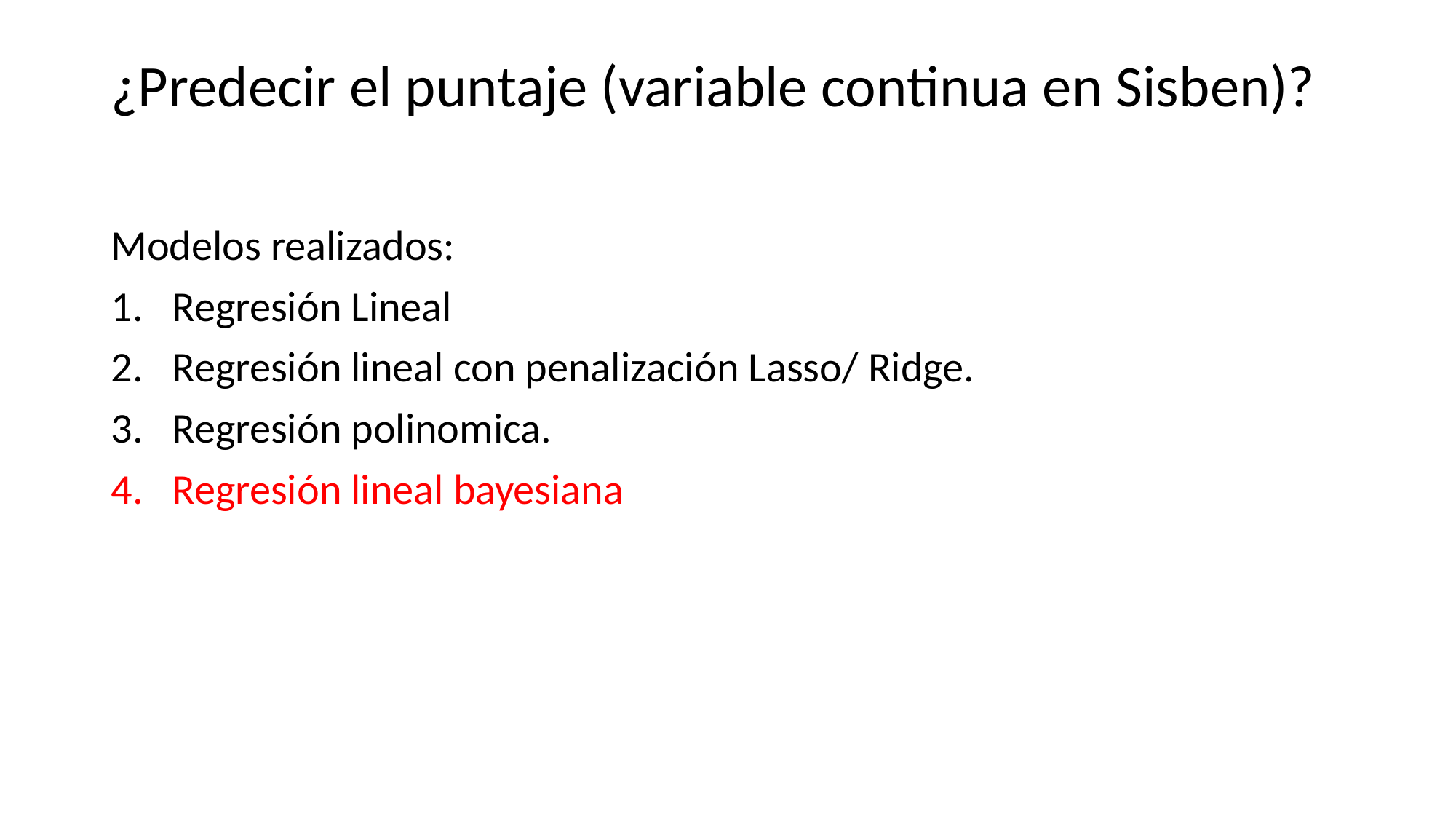

# ¿Predecir el puntaje (variable continua en Sisben)?
Modelos realizados:
Regresión Lineal
Regresión lineal con penalización Lasso/ Ridge.
Regresión polinomica.
Regresión lineal bayesiana